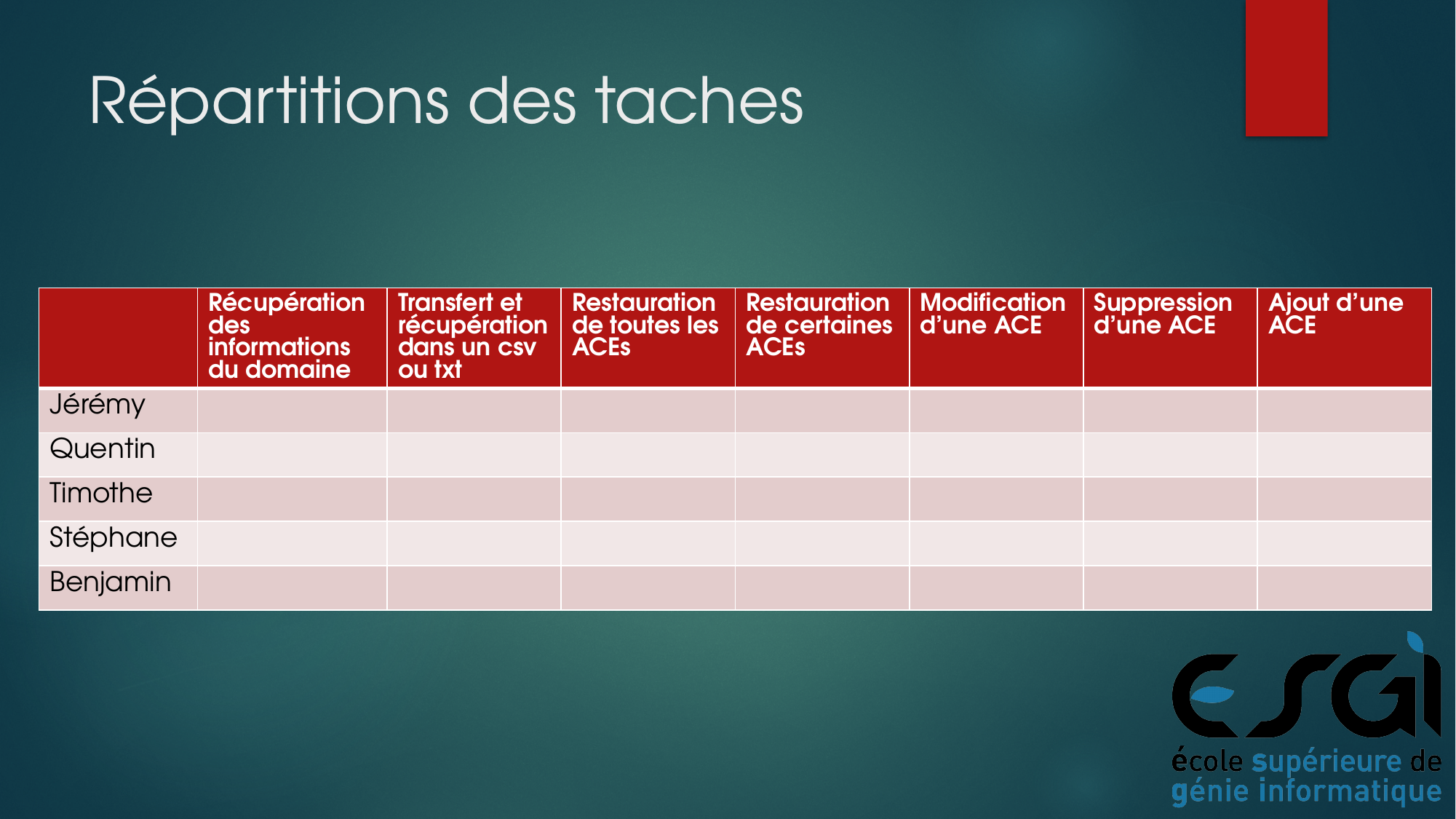

# Répartitions des taches
|  | Récupération des informations du domaine | Transfert et récupération dans un csv ou txt | Restauration de toutes les ACEs | Restauration de certaines ACEs | Modification d’une ACE | Suppression d’une ACE | Ajout d’une ACE |
| --- | --- | --- | --- | --- | --- | --- | --- |
| Jérémy |  |  |  |  |  |  |  |
| Quentin |  |  |  |  |  |  |  |
| Timothe |  |  |  |  |  |  |  |
| Stéphane |  |  |  |  |  |  |  |
| Benjamin |  |  |  |  |  |  |  |